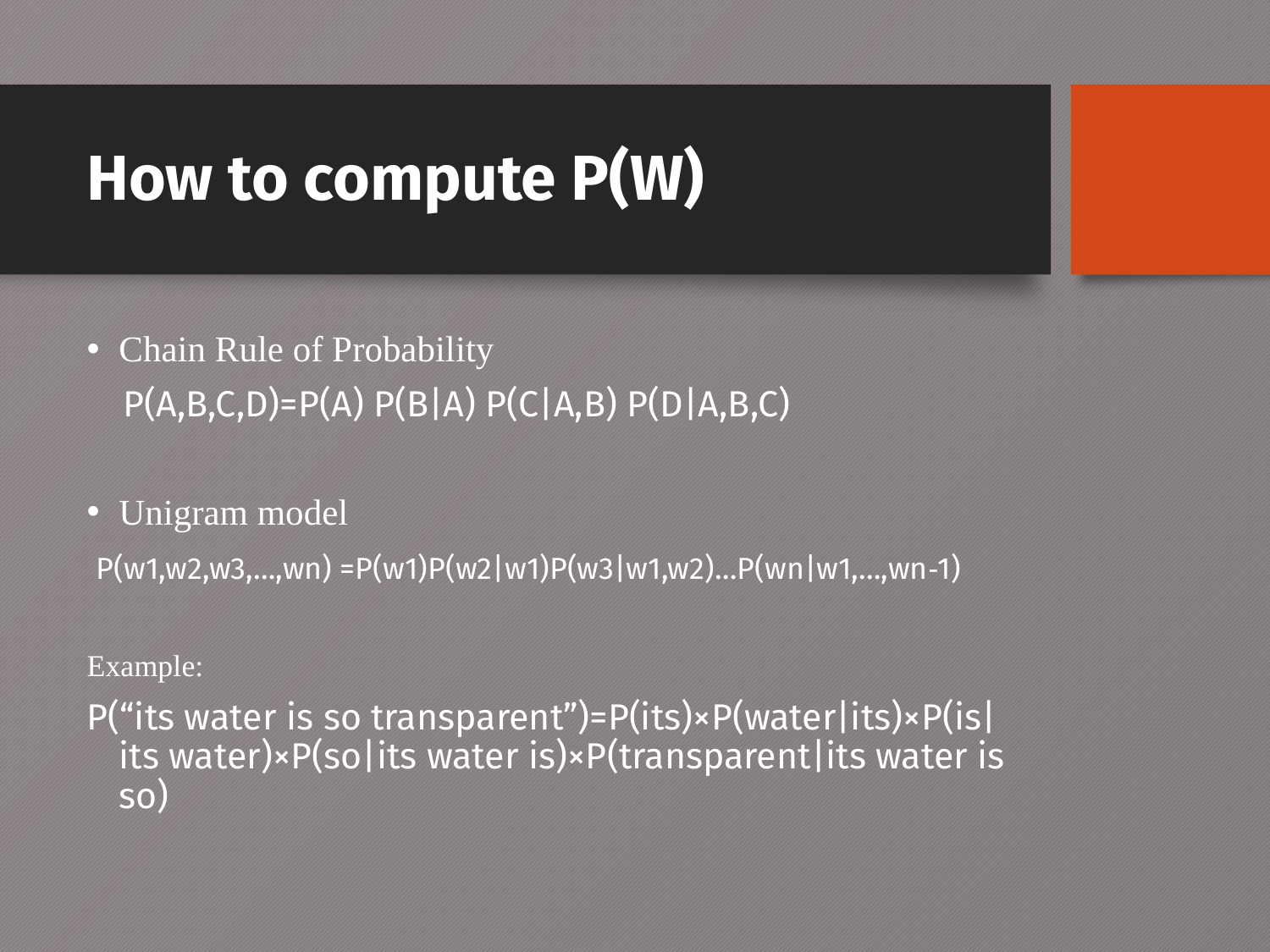

# How to compute P(W)
Chain Rule of Probability
    P(A,B,C,D)=P(A) P(B|A) P(C|A,B) P(D|A,B,C)

Unigram model
 P(w1,w2,w3,…,wn) =P(w1)P(w2|w1)P(w3|w1,w2)…P(wn|w1,…,wn‐1)

Example:
P(“its water is so transparent”)=P(its)×P(water|its)×P(is|its water)×P(so|its water is)×P(transparent|its water is so)